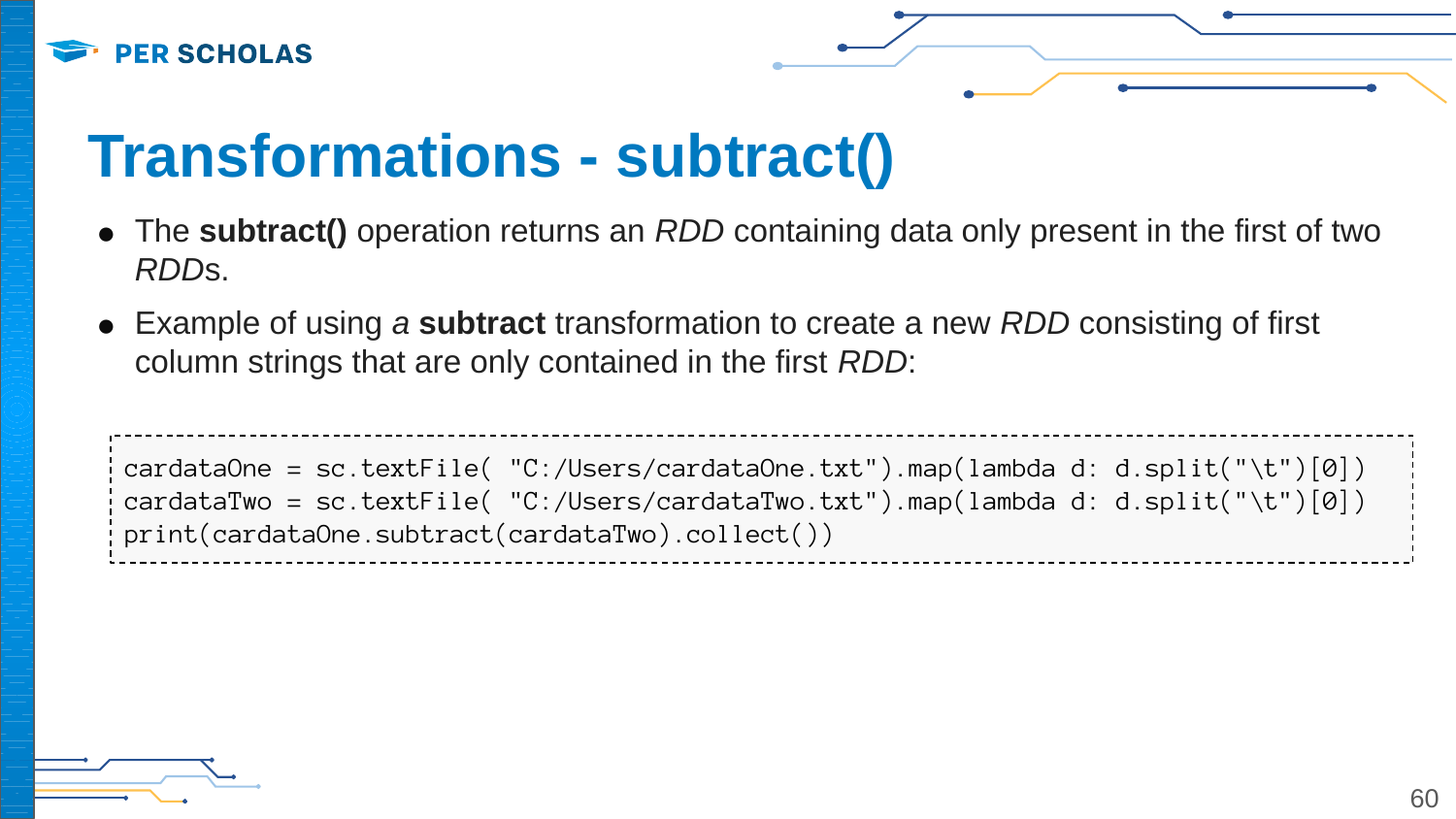

# Transformations - subtract()
The subtract() operation returns an RDD containing data only present in the first of two RDDs.
Example of using a subtract transformation to create a new RDD consisting of first column strings that are only contained in the first RDD:
cardataOne = sc.textFile( "C:/Users/cardataOne.txt").map(lambda d: d.split("\t")[0])
cardataTwo = sc.textFile( "C:/Users/cardataTwo.txt").map(lambda d: d.split("\t")[0])
print(cardataOne.subtract(cardataTwo).collect())
60